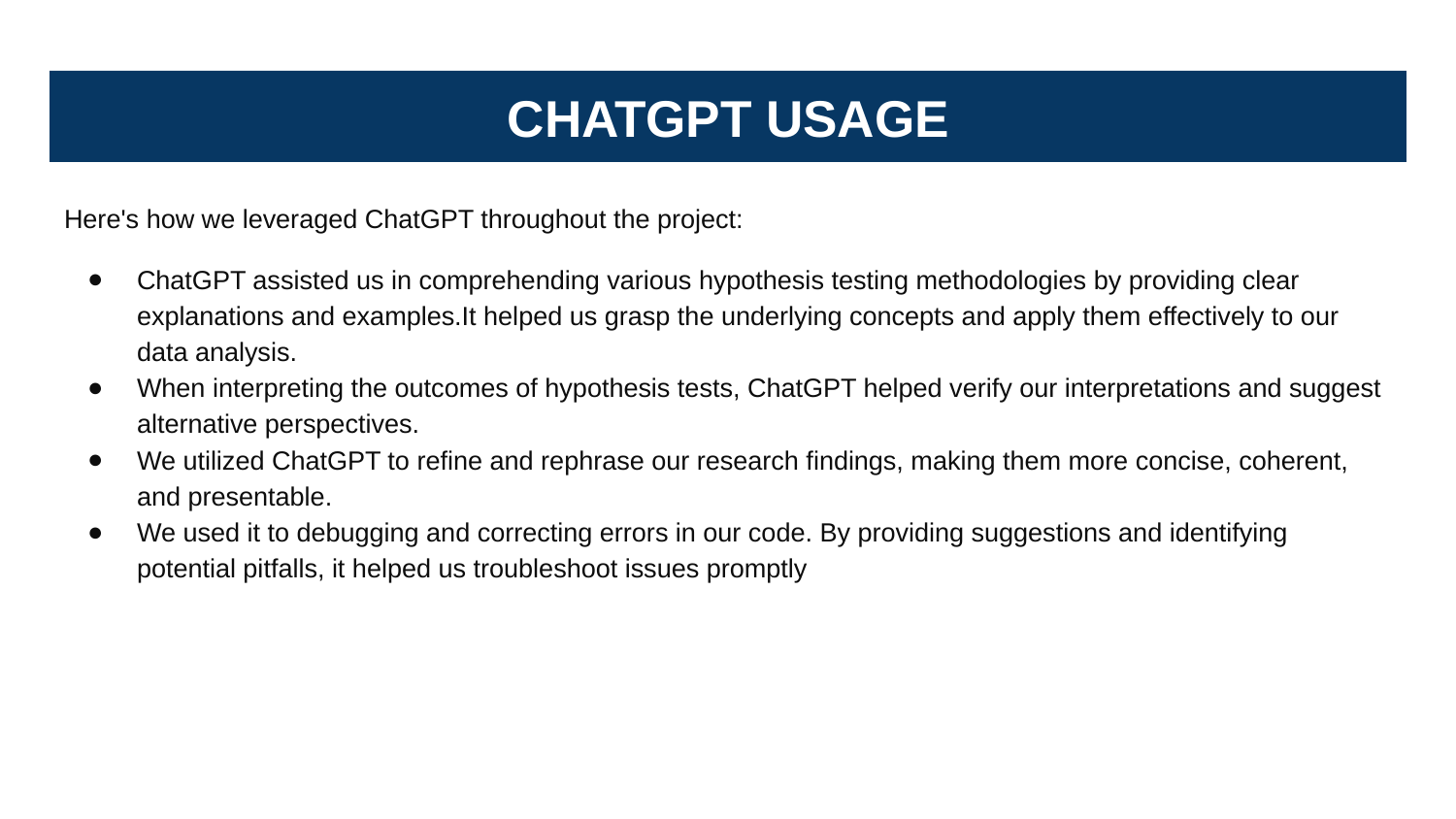

# CHATGPT USAGE
Here's how we leveraged ChatGPT throughout the project:
ChatGPT assisted us in comprehending various hypothesis testing methodologies by providing clear explanations and examples.It helped us grasp the underlying concepts and apply them effectively to our data analysis.
When interpreting the outcomes of hypothesis tests, ChatGPT helped verify our interpretations and suggest alternative perspectives.
We utilized ChatGPT to refine and rephrase our research findings, making them more concise, coherent, and presentable.
We used it to debugging and correcting errors in our code. By providing suggestions and identifying potential pitfalls, it helped us troubleshoot issues promptly